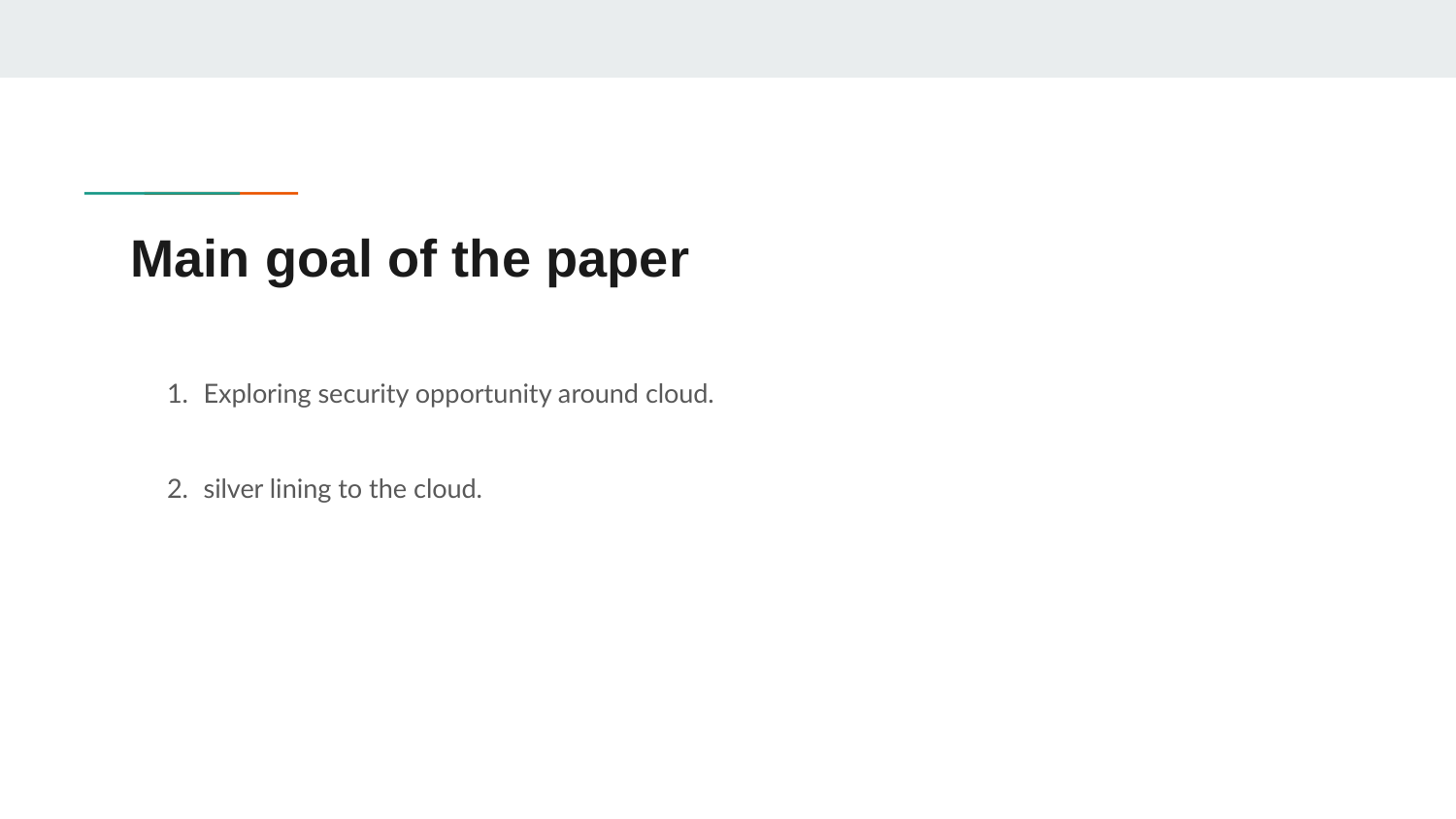

# Main goal of the paper
Exploring security opportunity around cloud.
silver lining to the cloud.